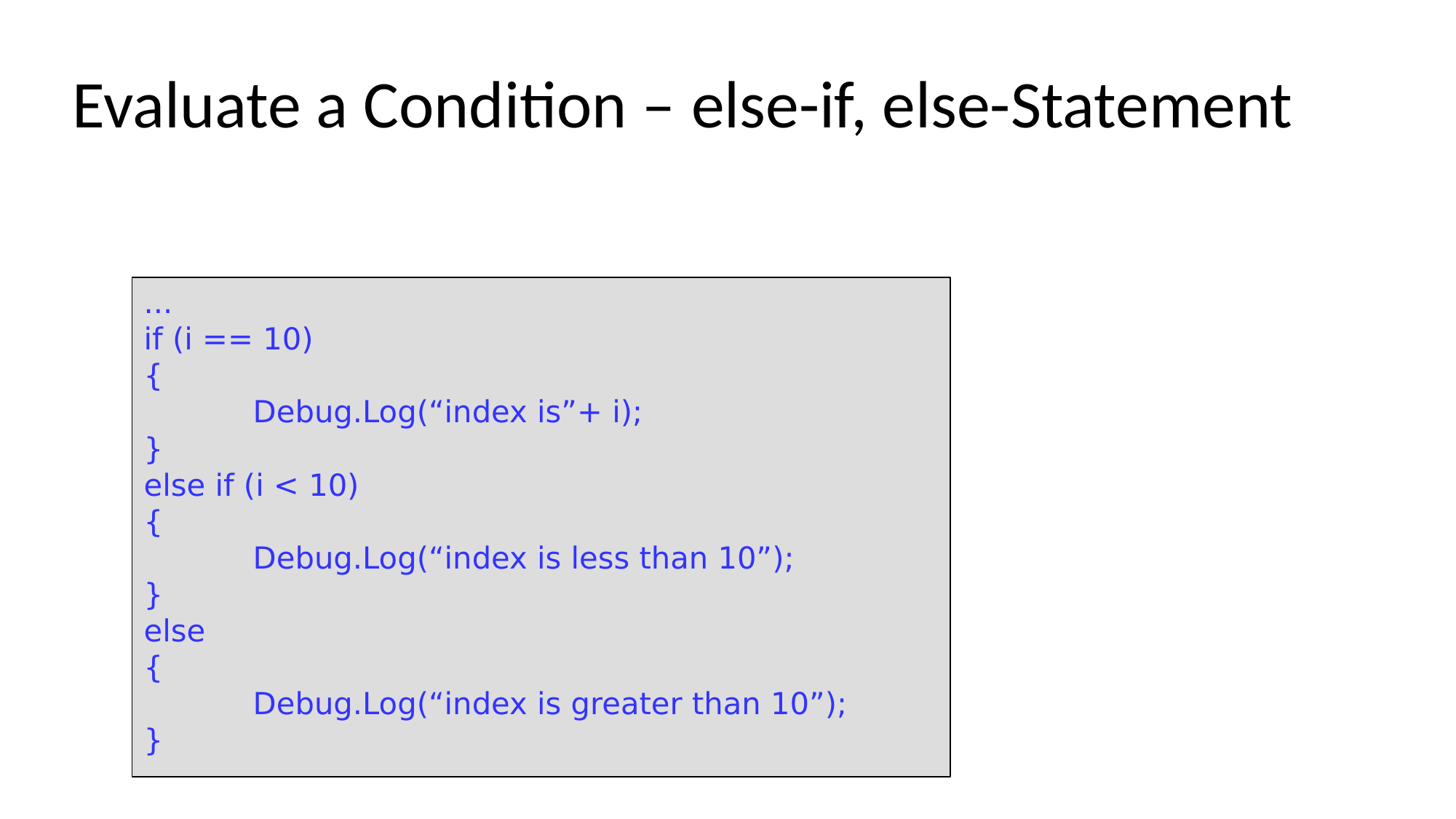

Evaluate a Condition – else-if, else-Statement

...
if (i == 10)
{
 	Debug.Log(“index is”+ i);
}
else if (i < 10)
{
 	Debug.Log(“index is less than 10”);
}
else
{
 	Debug.Log(“index is greater than 10”);
}